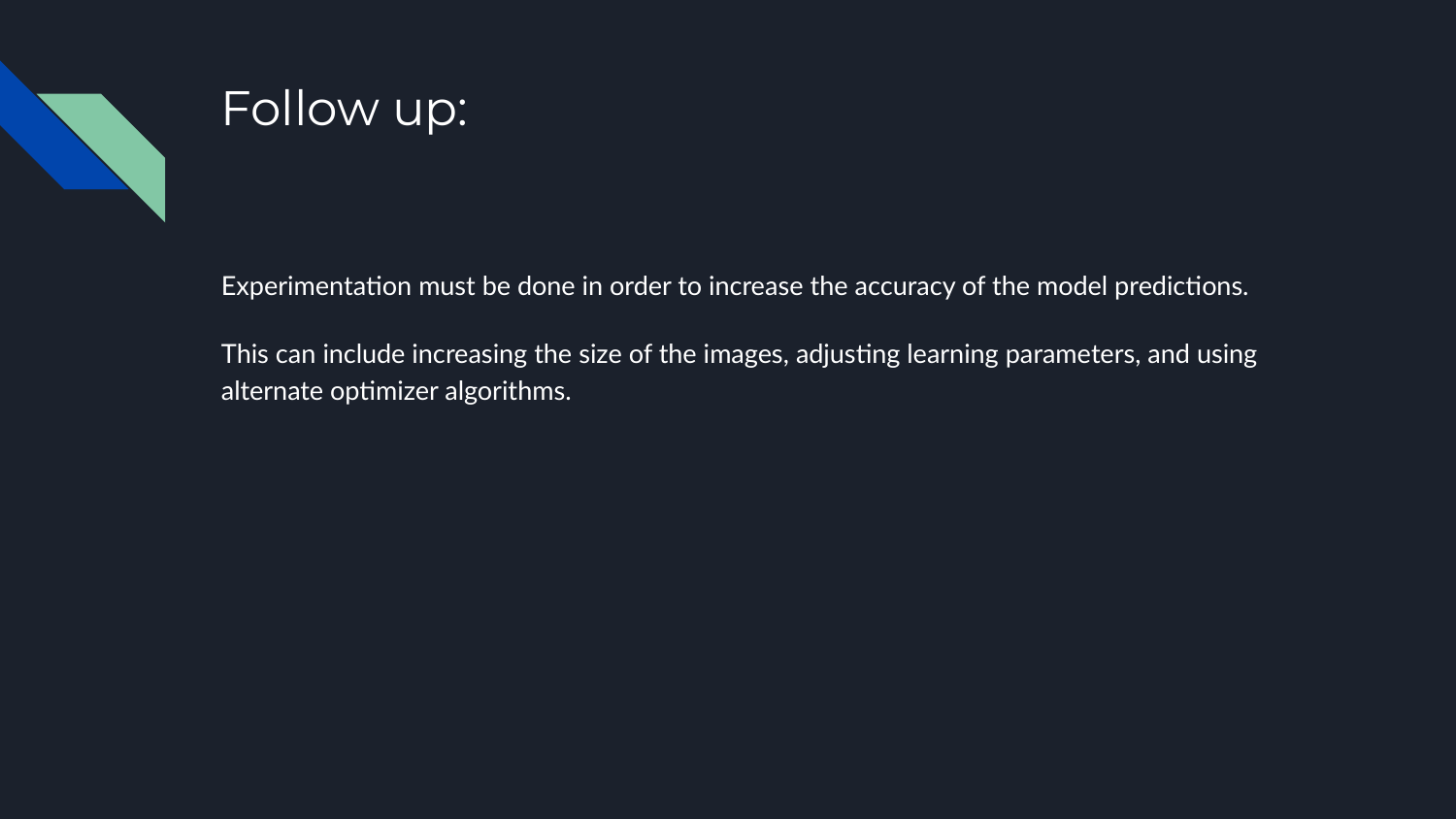

# Follow up:
Experimentation must be done in order to increase the accuracy of the model predictions.
This can include increasing the size of the images, adjusting learning parameters, and using alternate optimizer algorithms.